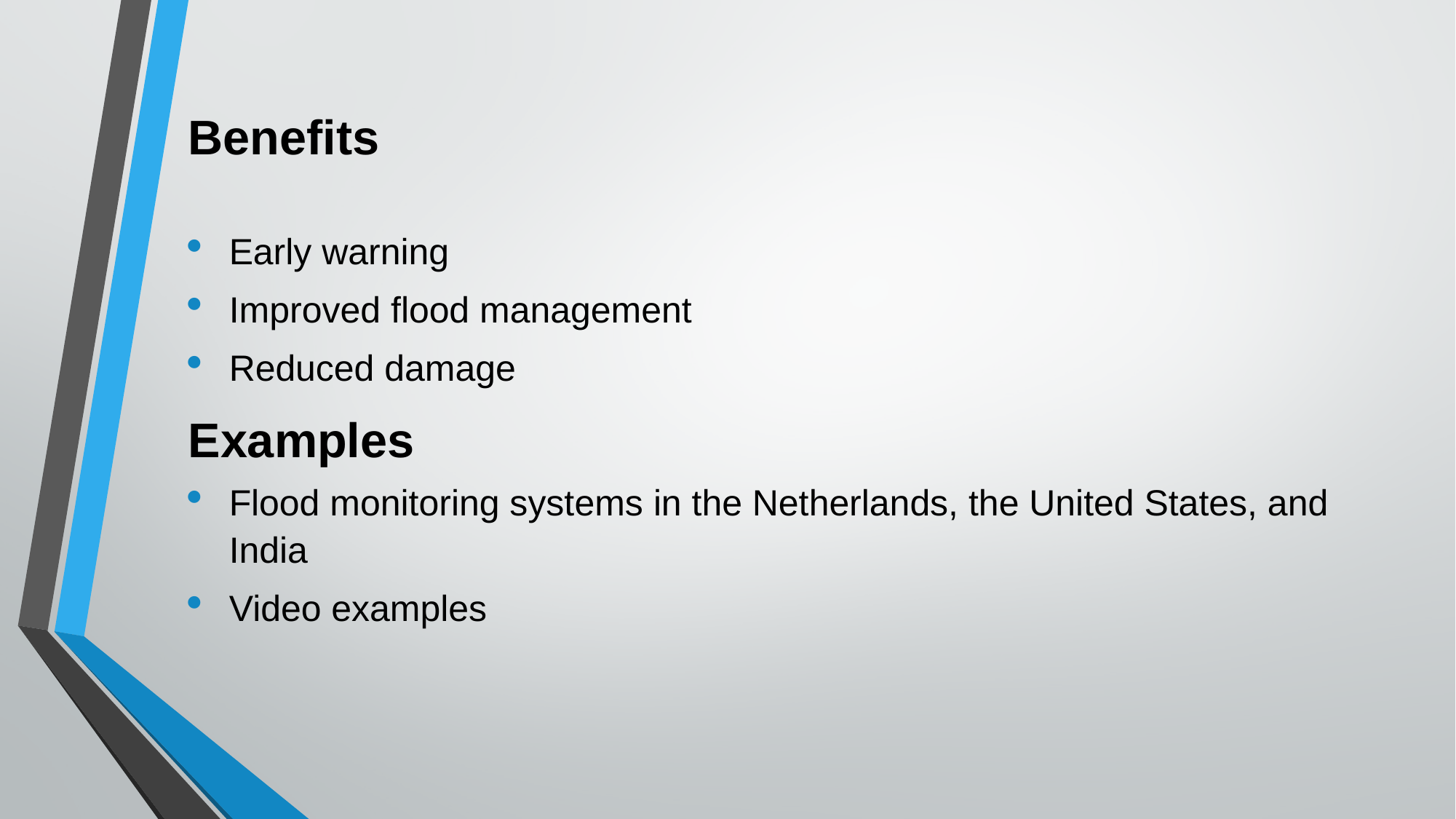

# Benefits

Early warning
Improved flood management
Reduced damage
Examples
Flood monitoring systems in the Netherlands, the United States, and India
Video examples